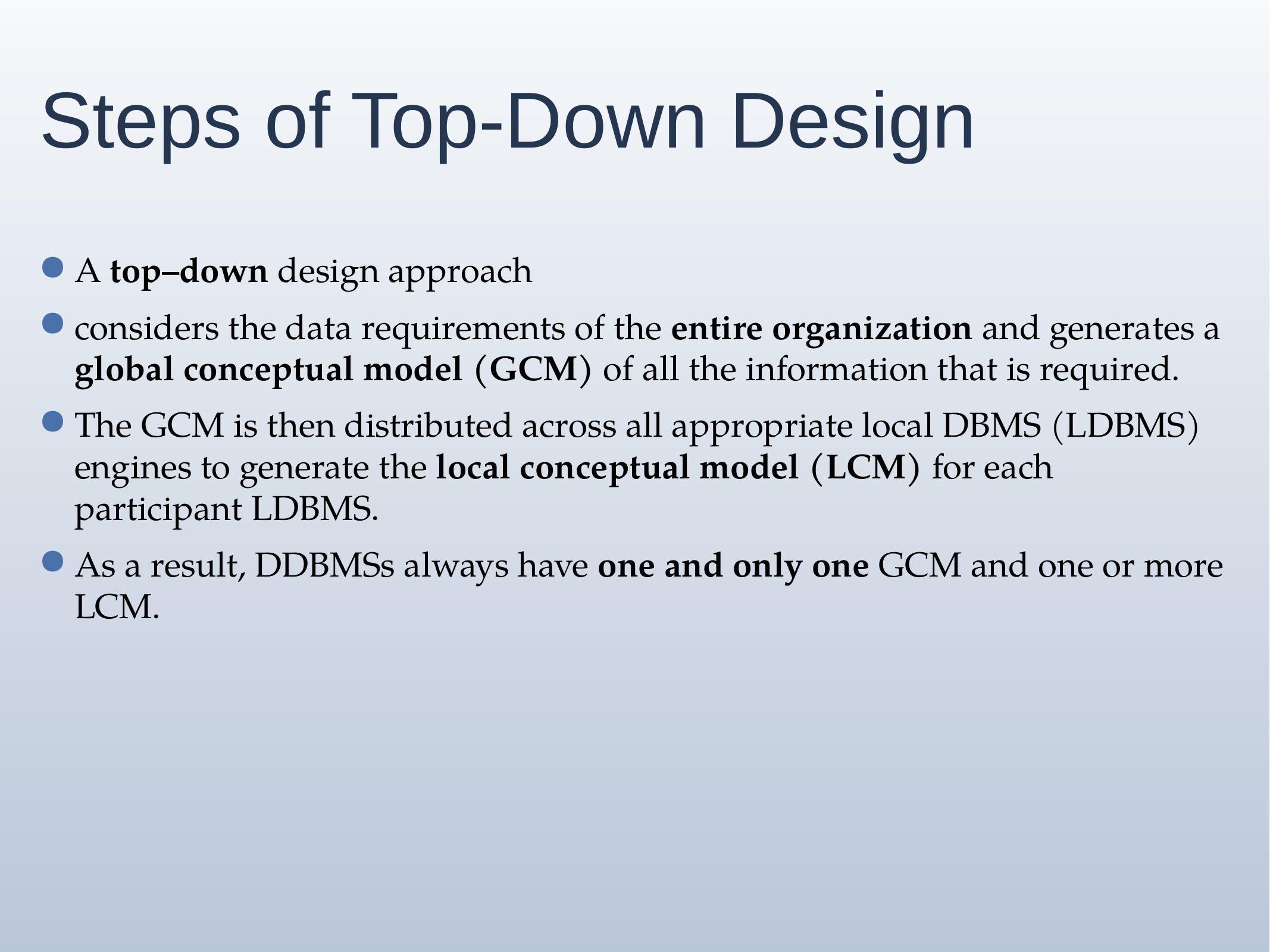

# Steps of Top-Down Design
A top–down design approach
considers the data requirements of the entire organization and generates a global conceptual model (GCM) of all the information that is required.
The GCM is then distributed across all appropriate local DBMS (LDBMS) engines to generate the local conceptual model (LCM) for each participant LDBMS.
As a result, DDBMSs always have one and only one GCM and one or more LCM.
6